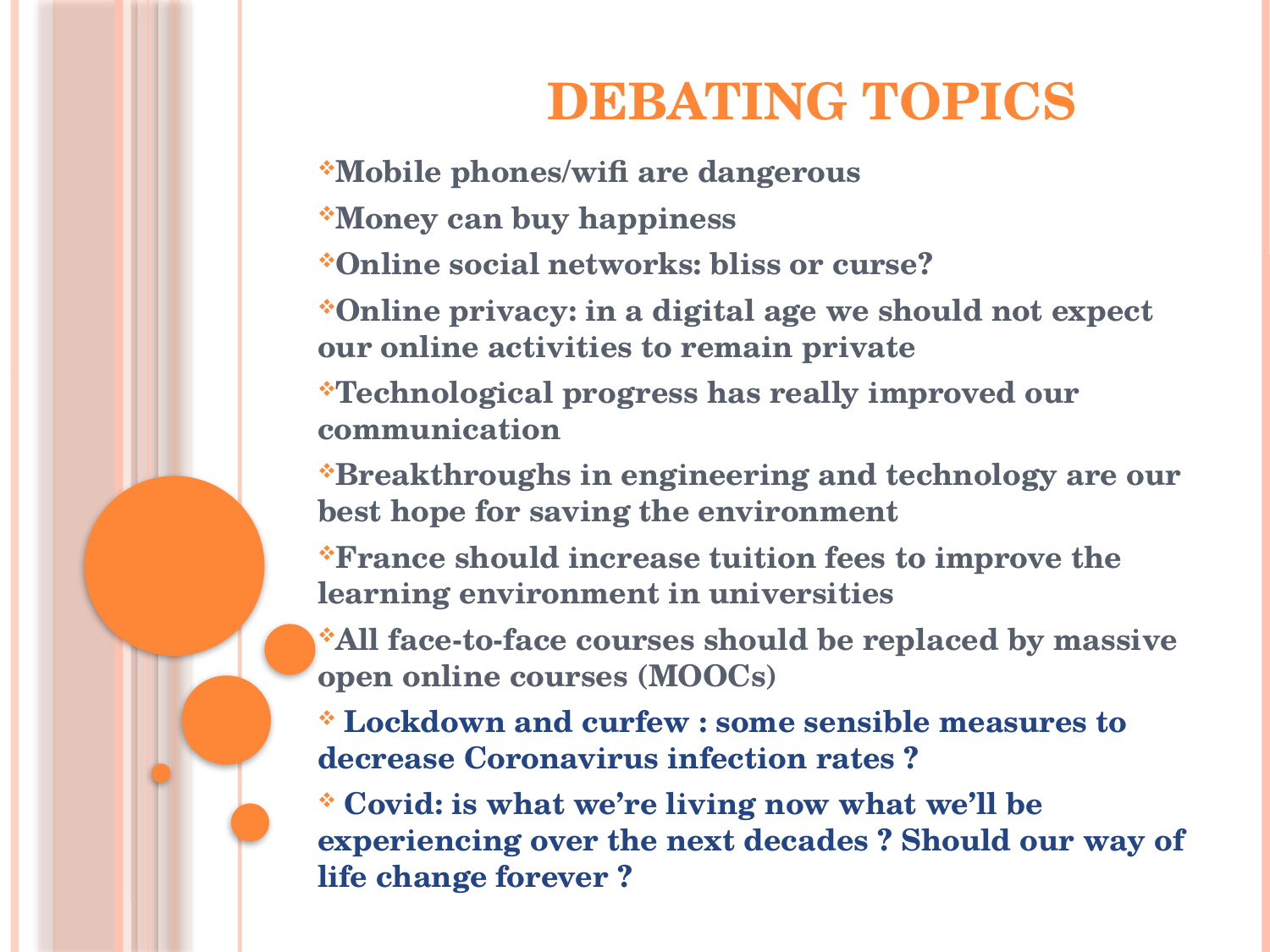

# Debating topics
Mobile phones/wifi are dangerous
Money can buy happiness
Online social networks: bliss or curse?
Online privacy: in a digital age we should not expect our online activities to remain private
Technological progress has really improved our communication
Breakthroughs in engineering and technology are our best hope for saving the environment
France should increase tuition fees to improve the learning environment in universities
All face-to-face courses should be replaced by massive open online courses (MOOCs)
 Lockdown and curfew : some sensible measures to decrease Coronavirus infection rates ?
 Covid: is what we’re living now what we’ll be experiencing over the next decades ? Should our way of life change forever ?